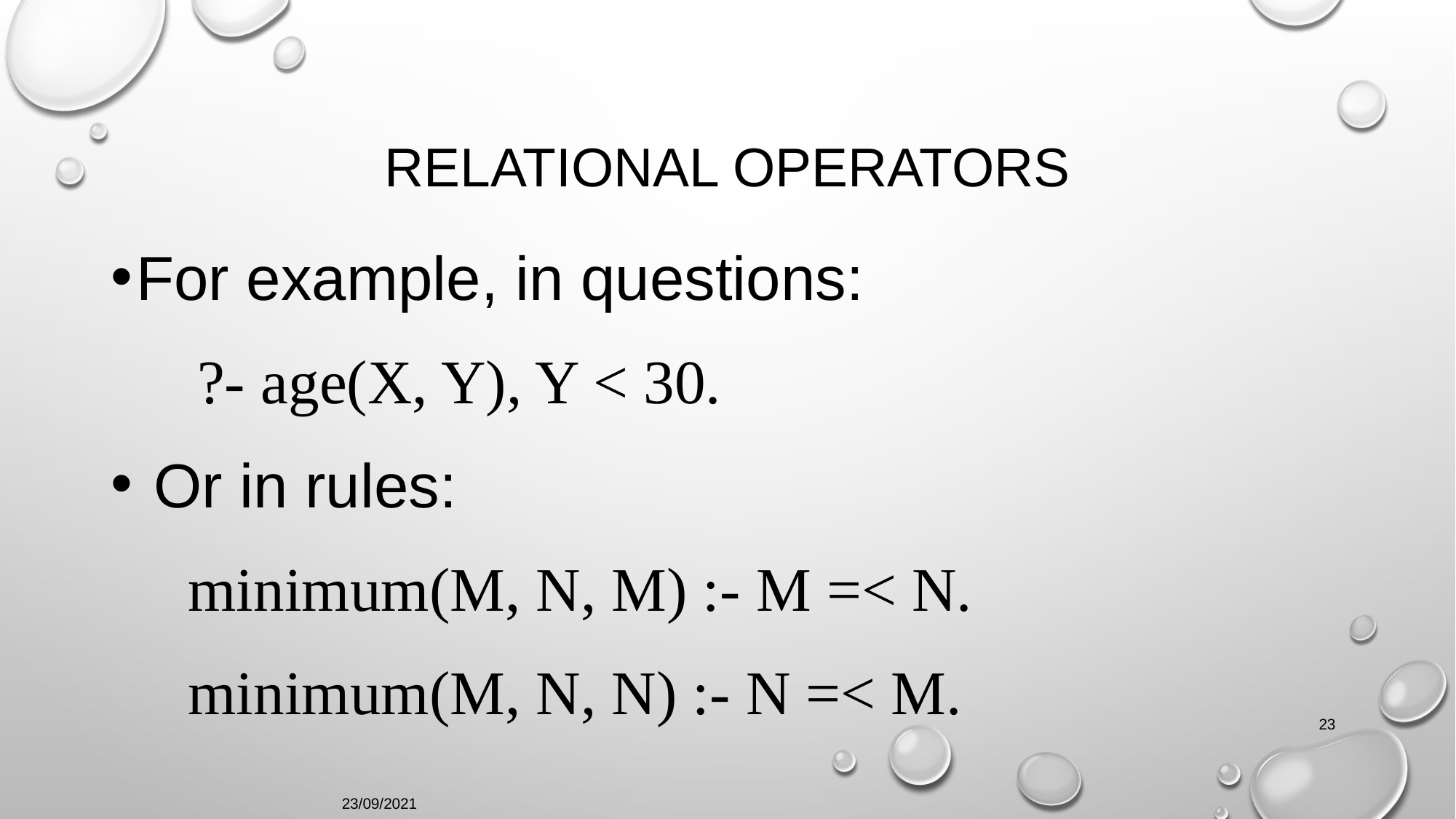

# Relational operators
For example, in questions:
     ?- age(X, Y), Y < 30.
 Or in rules:
     minimum(M, N, M) :- M =< N.
     minimum(M, N, N) :- N =< M.
23
23/09/2021